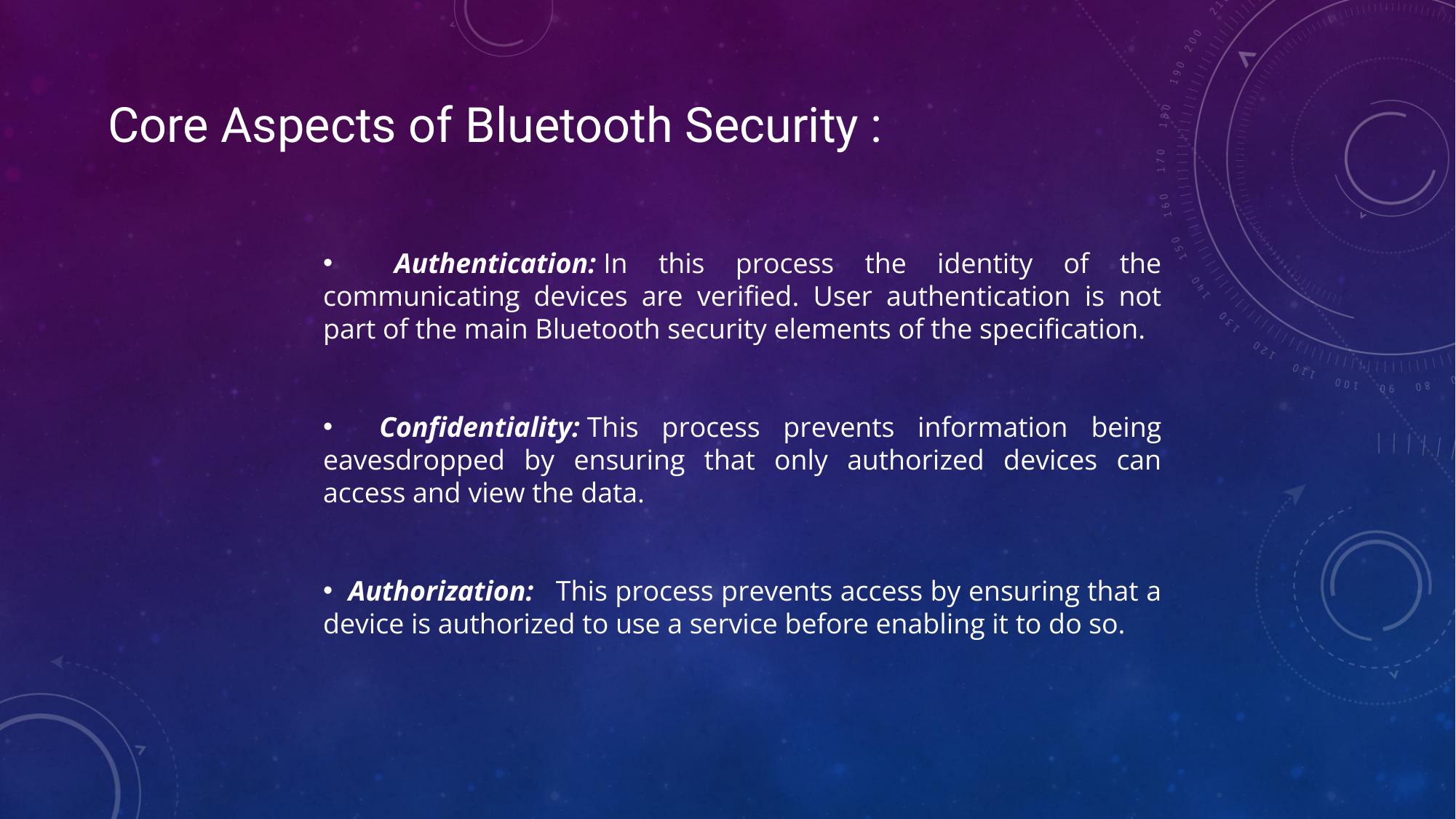

Core Aspects of Bluetooth Security :
  Authentication: In this process the identity of the communicating devices are verified. User authentication is not part of the main Bluetooth security elements of the specification.

  Confidentiality: This process prevents information being eavesdropped by ensuring that only authorized devices can access and view the data.

  Authorization:   This process prevents access by ensuring that a device is authorized to use a service before enabling it to do so.